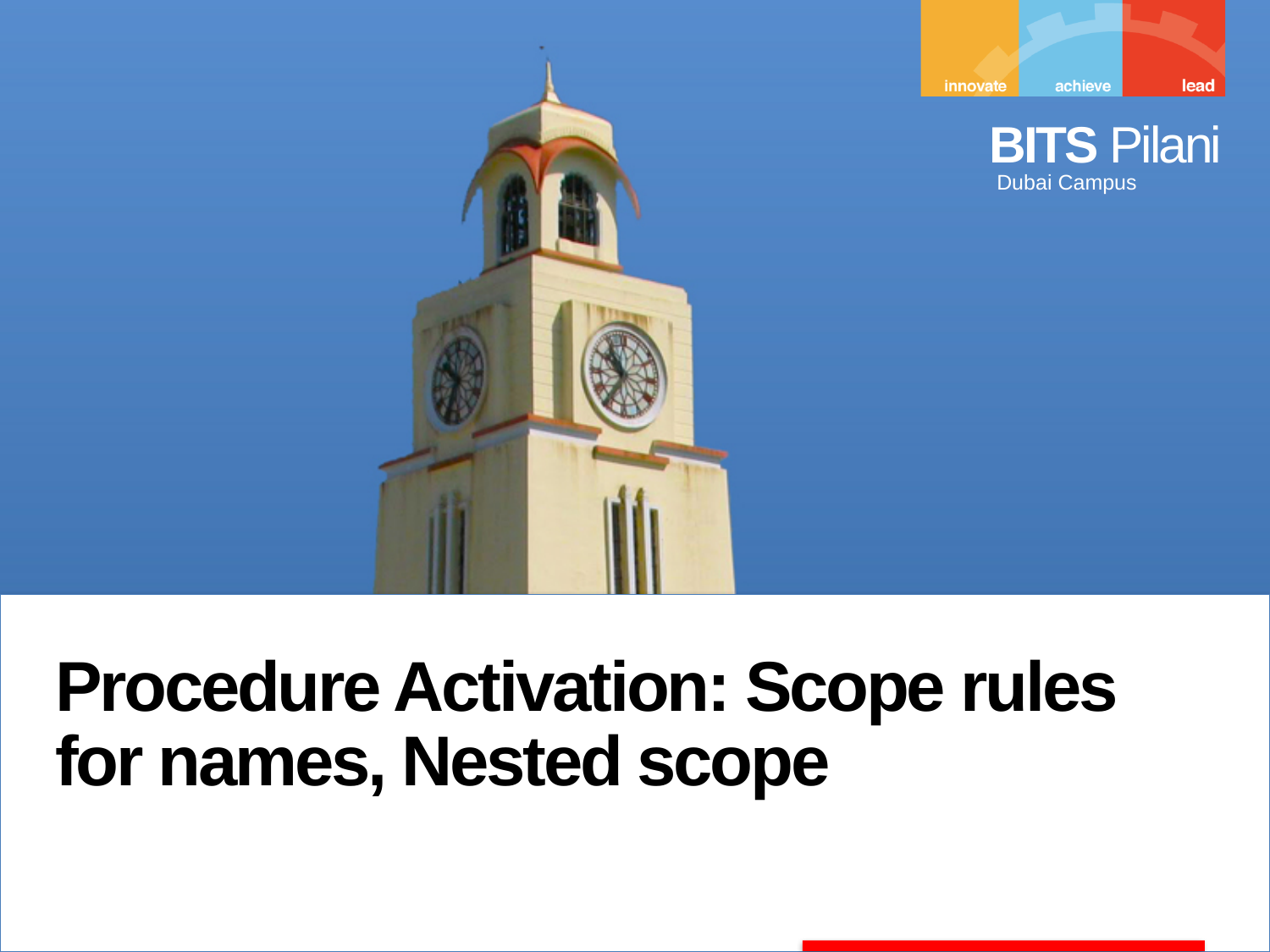

Procedure Activation: Scope rules for names, Nested scope